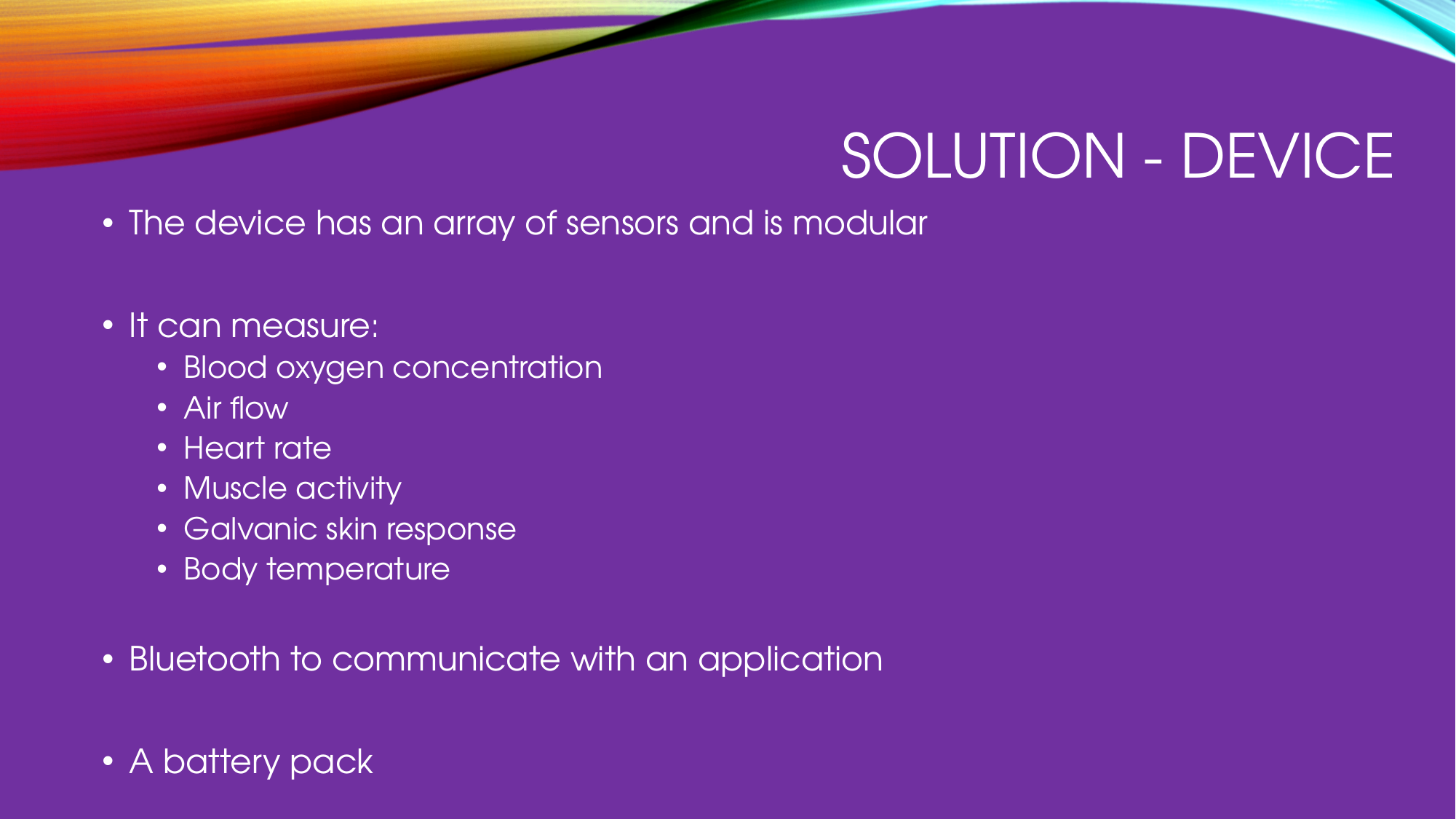

# Solution - device
The device has an array of sensors and is modular

It can measure:
Blood oxygen concentration
Air flow
Heart rate
Muscle activity
Galvanic skin response
Body temperature

Bluetooth to communicate with an application

A battery pack